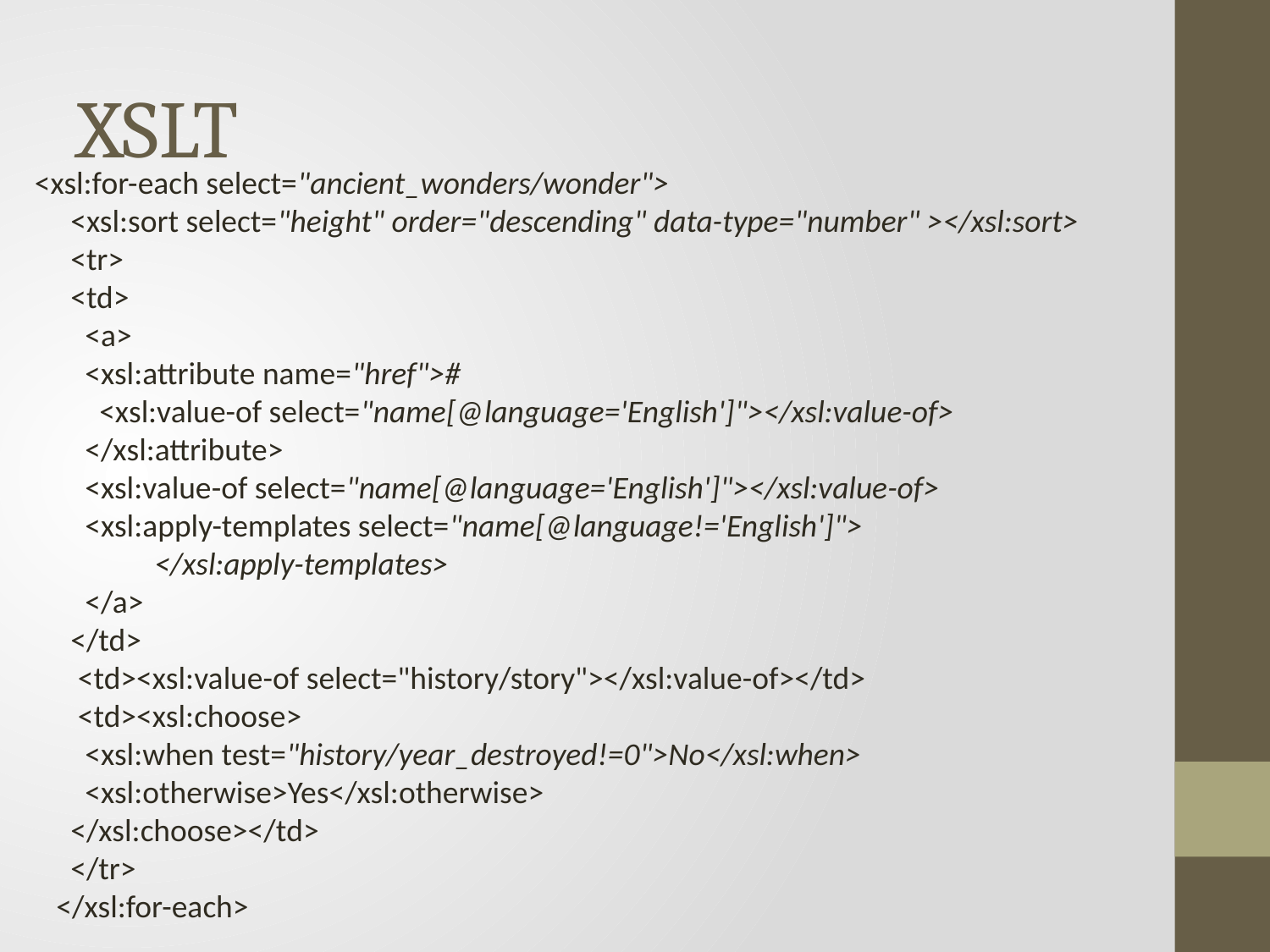

<xsl:for-each select="ancient_wonders/wonder">
      <xsl:sort select="height" order="descending" data-type="number" ></xsl:sort>
      <tr>
      <td>
        <a>
        <xsl:attribute name="href">#
          <xsl:value-of select="name[@language='English']"></xsl:value-of>
        </xsl:attribute>
        <xsl:value-of select="name[@language='English']"></xsl:value-of>
        <xsl:apply-templates select="name[@language!='English']">
	</xsl:apply-templates>
        </a>
      </td>
       <td><xsl:value-of select="history/story"></xsl:value-of></td>
       <td><xsl:choose>
        <xsl:when test="history/year_destroyed!=0">No</xsl:when>
        <xsl:otherwise>Yes</xsl:otherwise>
      </xsl:choose></td>
      </tr>
    </xsl:for-each>